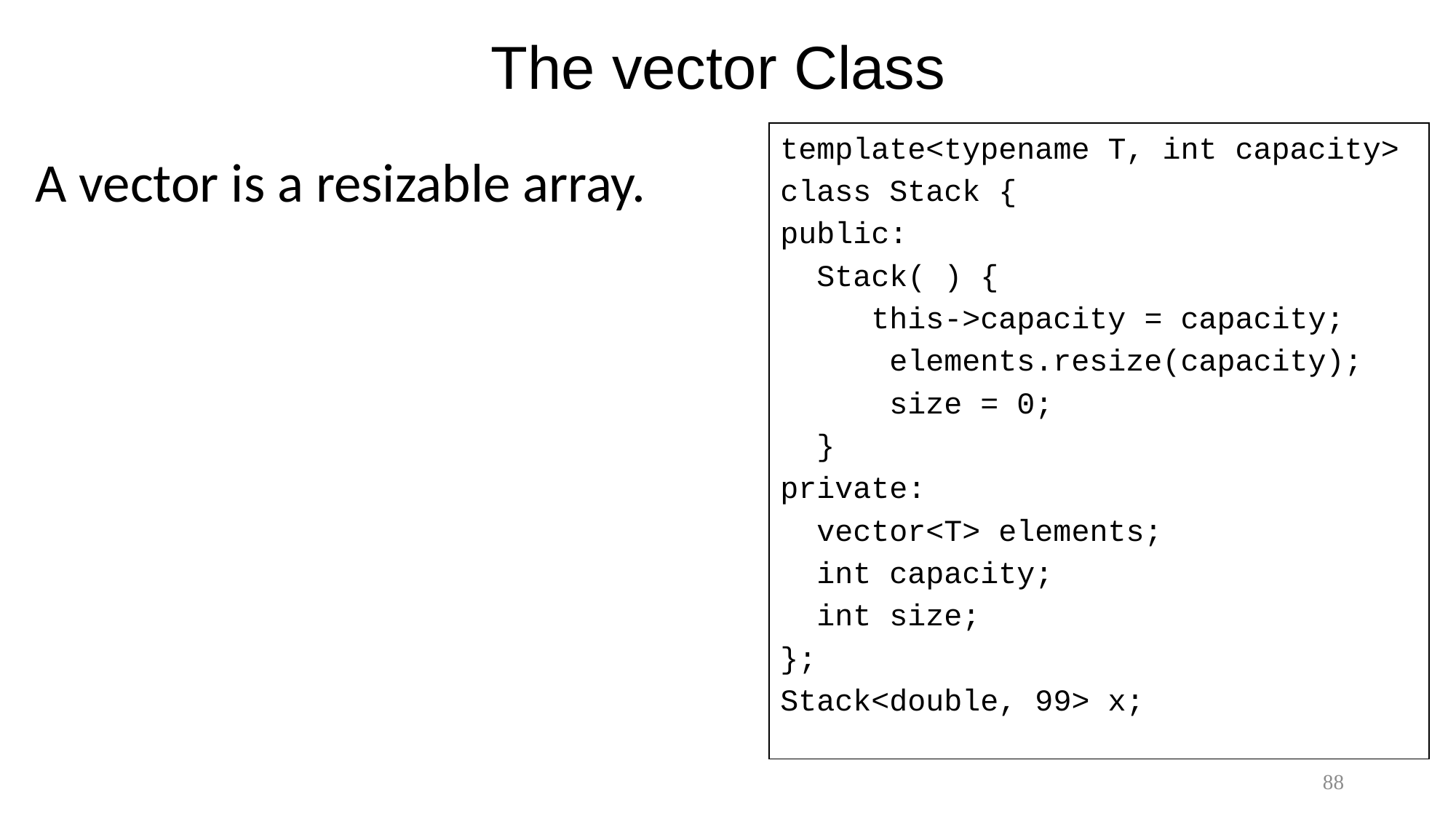

# The vector Class
template<typename T, int capacity>
class Stack {
public:
  Stack( ) {
     this->capacity = capacity;
      elements.resize(capacity);
      size = 0;
  }
private:
  vector<T> elements;
  int capacity;
  int size;
};
Stack<double, 99> x;

A vector is a resizable array.

88